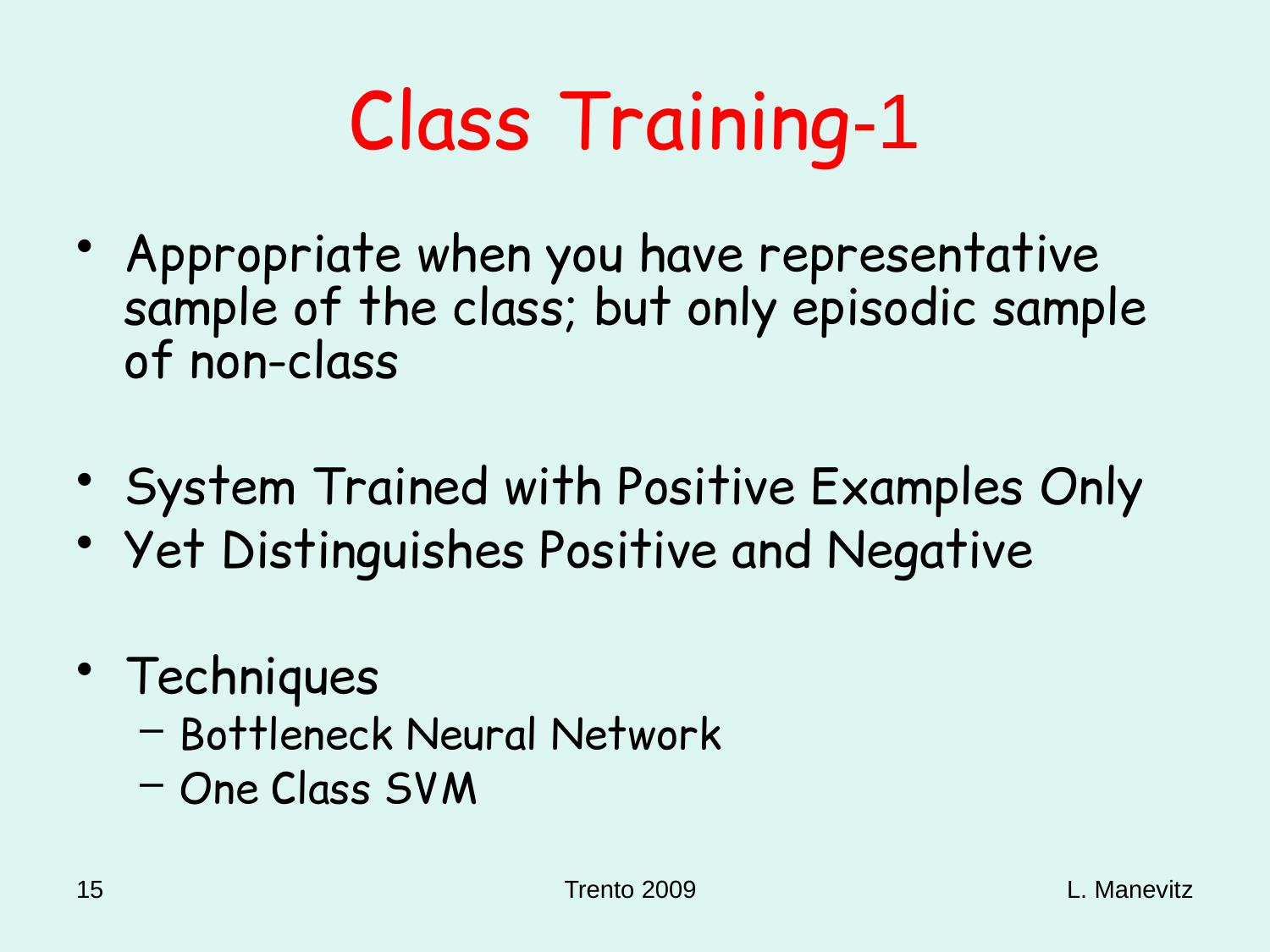

# 1-Class Training
Appropriate when you have representative sample of the class; but only episodic sample of non-class

System Trained with Positive Examples Only
Yet Distinguishes Positive and Negative

Techniques
Bottleneck Neural Network
One Class SVM
15
Trento 2009
L. Manevitz